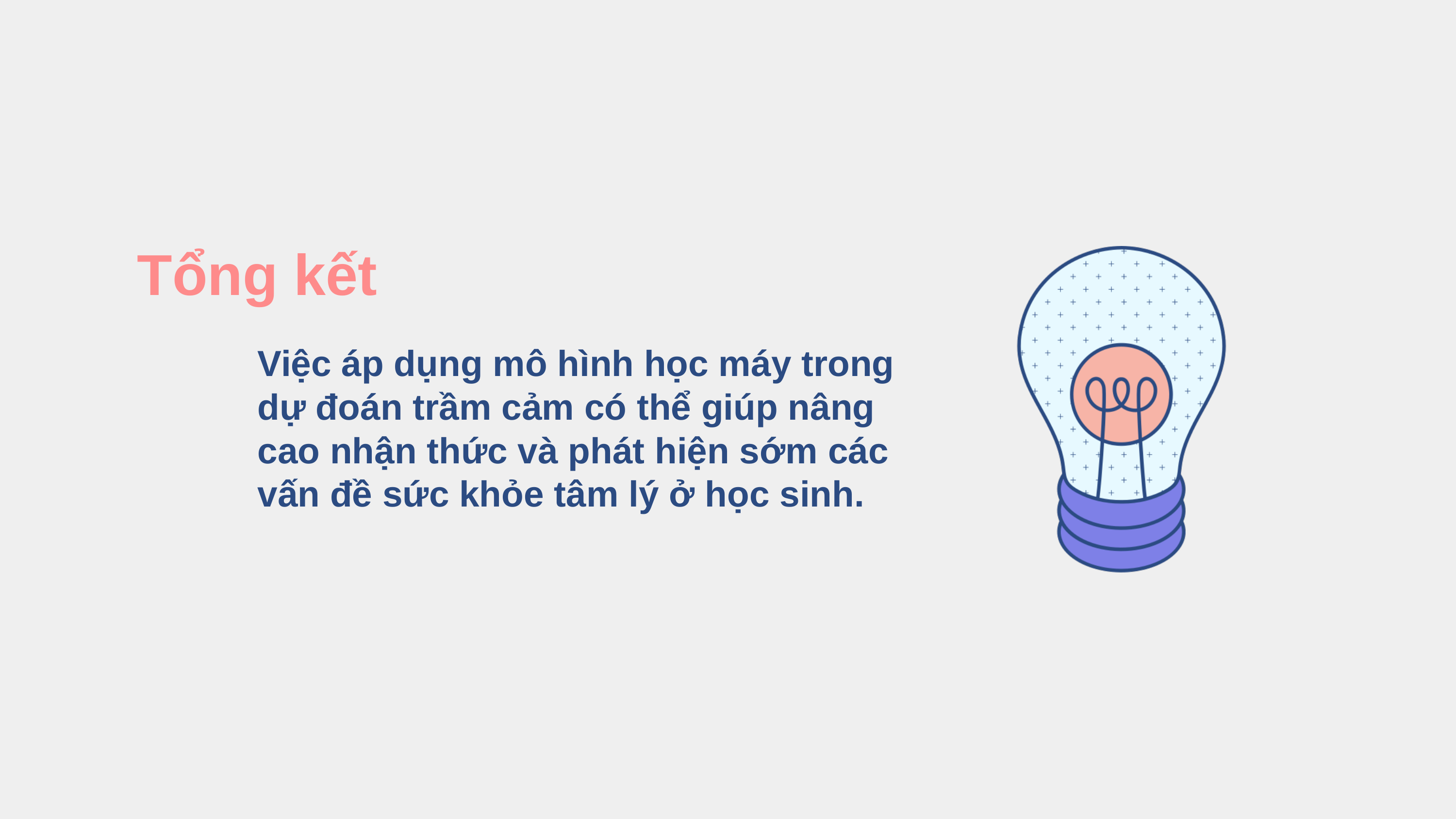

Tổng kết

Việc áp dụng mô hình học máy trong dự đoán trầm cảm có thể giúp nâng cao nhận thức và phát hiện sớm các vấn đề sức khỏe tâm lý ở học sinh.